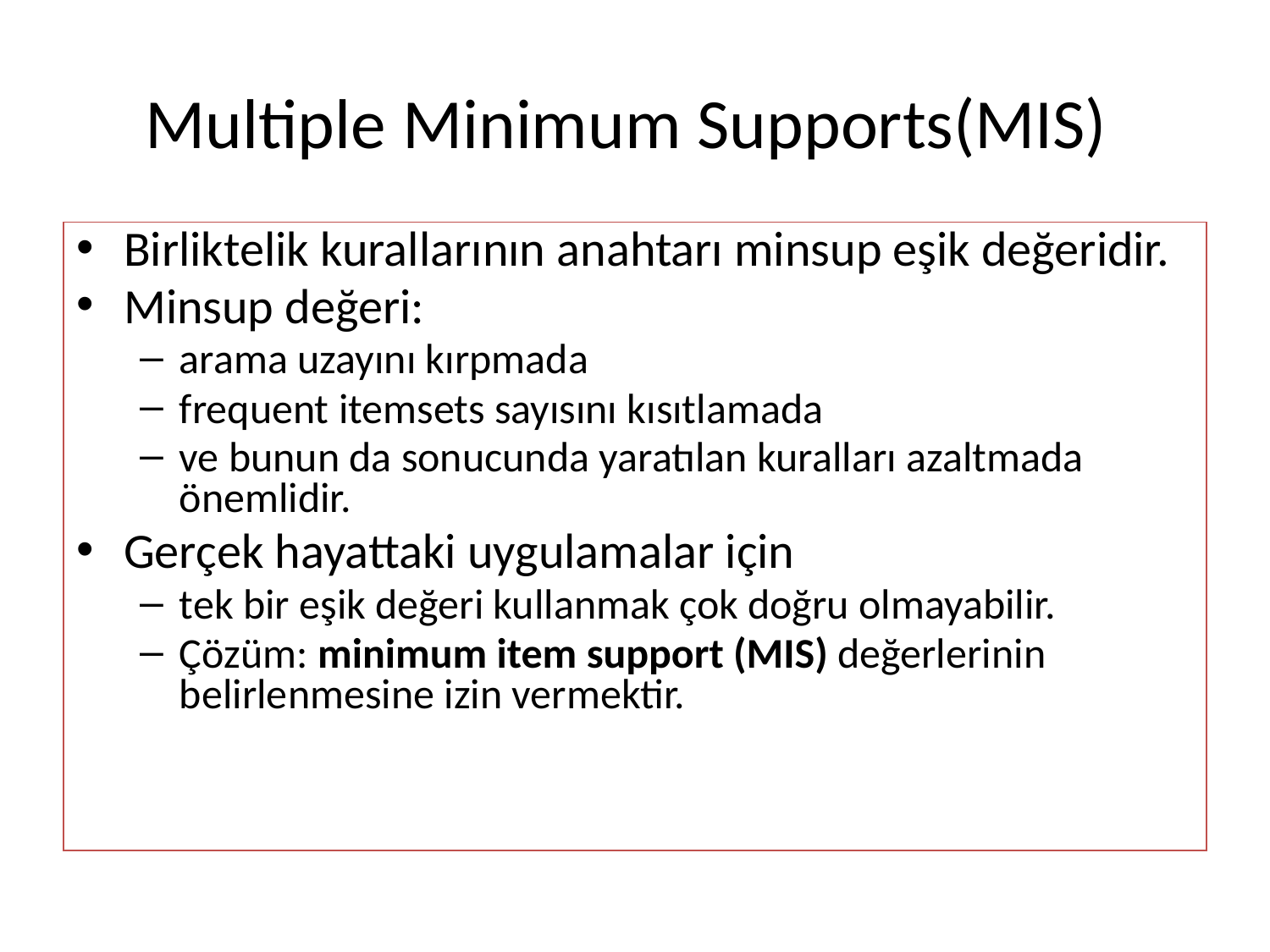

# Multiple Minimum Supports(MIS)
Birliktelik kurallarının anahtarı minsup eşik değeridir.
Minsup değeri:
arama uzayını kırpmada
frequent itemsets sayısını kısıtlamada
ve bunun da sonucunda yaratılan kuralları azaltmada önemlidir.
Gerçek hayattaki uygulamalar için
tek bir eşik değeri kullanmak çok doğru olmayabilir.
Çözüm: minimum item support (MIS) değerlerinin belirlenmesine izin vermektir.